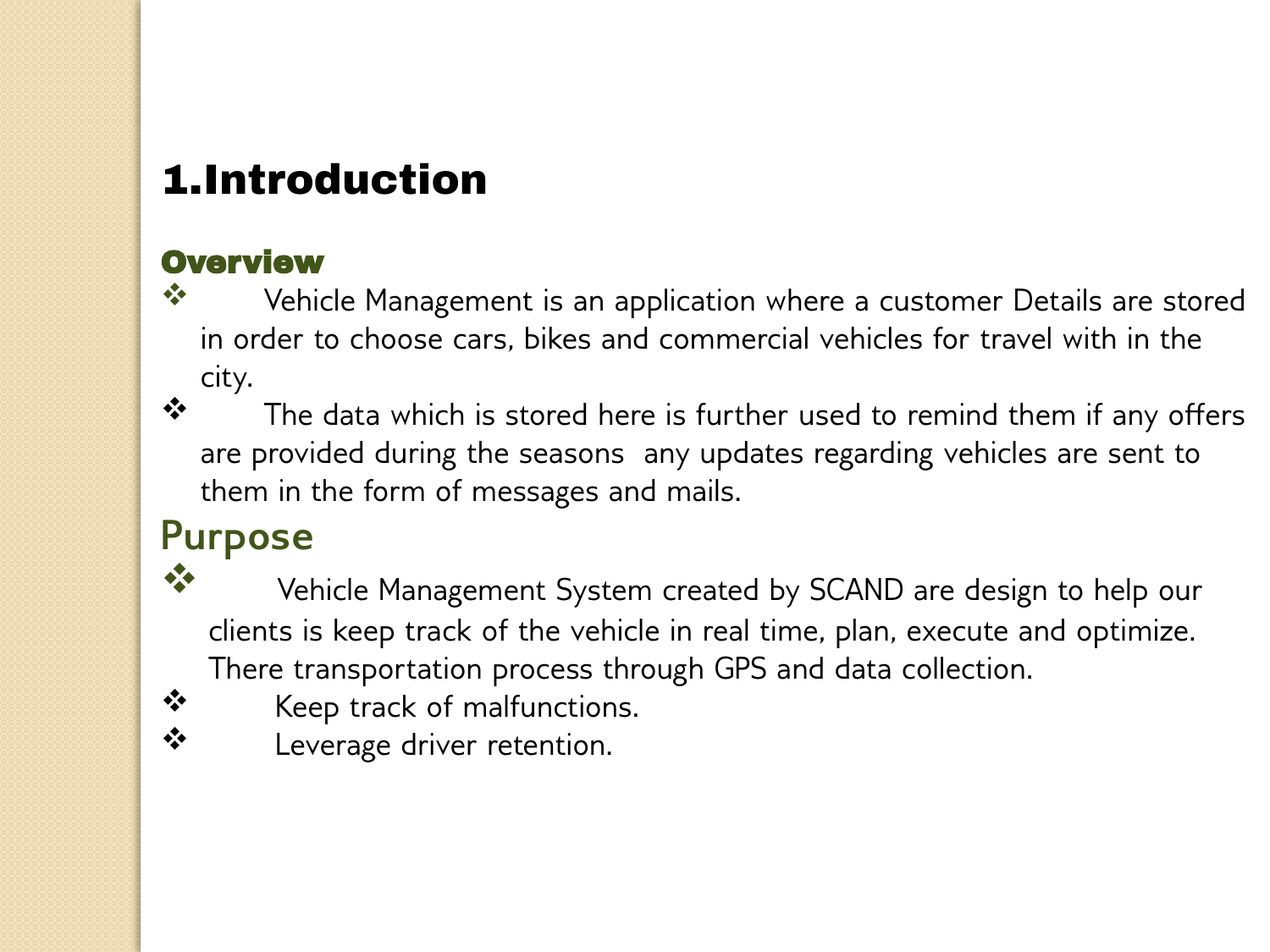

1.Introduction

Overview
      Vehicle Management is an application where a customer Details are stored in order to choose cars, bikes and commercial vehicles for travel with in the city.
      The data which is stored here is further used to remind them if any offers are provided during the seasons  any updates regarding vehicles are sent to them in the form of messages and mails.
Purpose
     Vehicle Management System created by SCAND are design to help our clients is keep track of the vehicle in real time, plan, execute and optimize.  There transportation process through GPS and data collection.
       Keep track of malfunctions.
       Leverage driver retention.